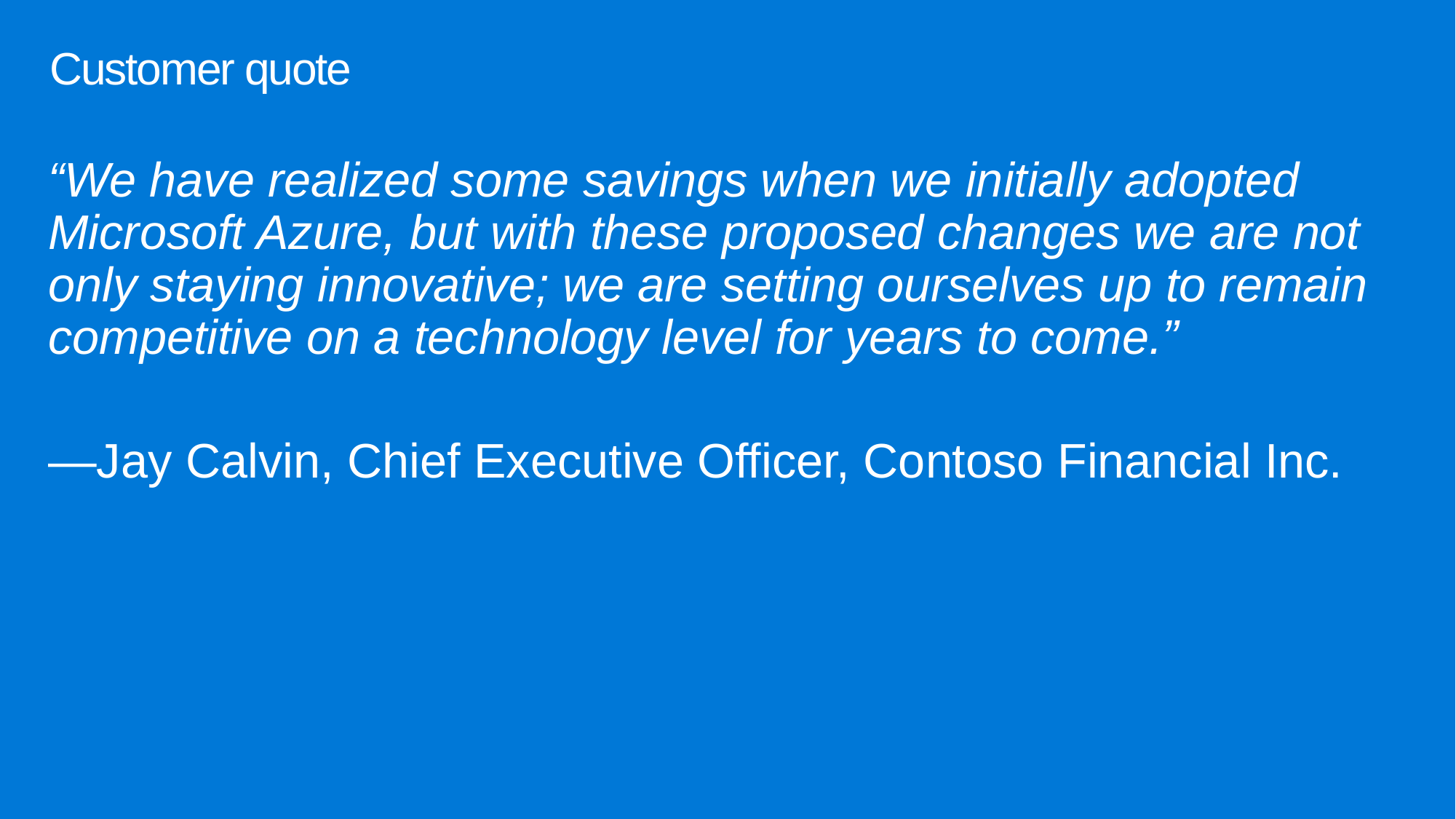

# Customer quote
“We have realized some savings when we initially adopted Microsoft Azure, but with these proposed changes we are not only staying innovative; we are setting ourselves up to remain competitive on a technology level for years to come.”

—Jay Calvin, Chief Executive Officer, Contoso Financial Inc.